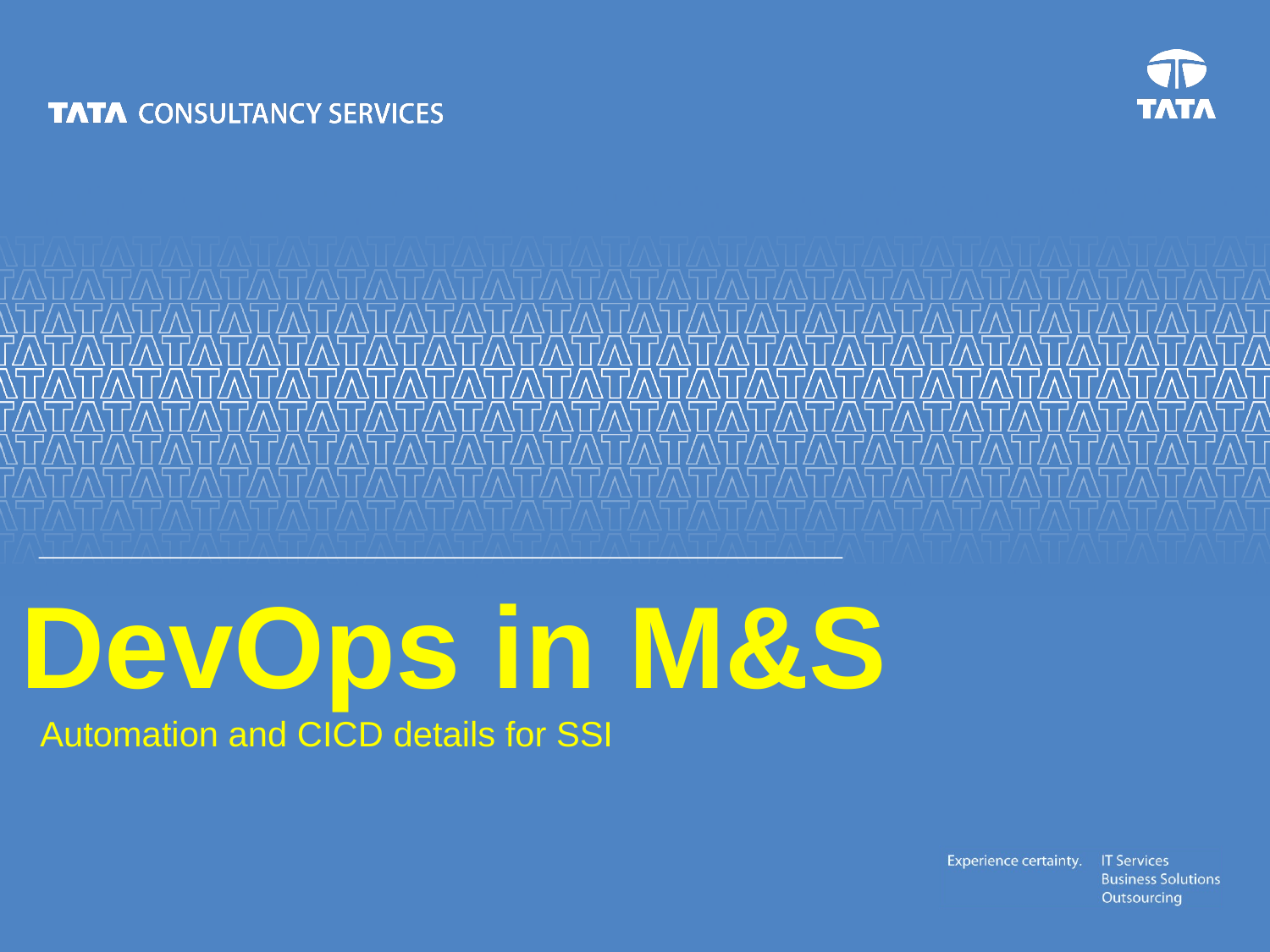

DevOps in M&S
Automation and CICD details for SSI